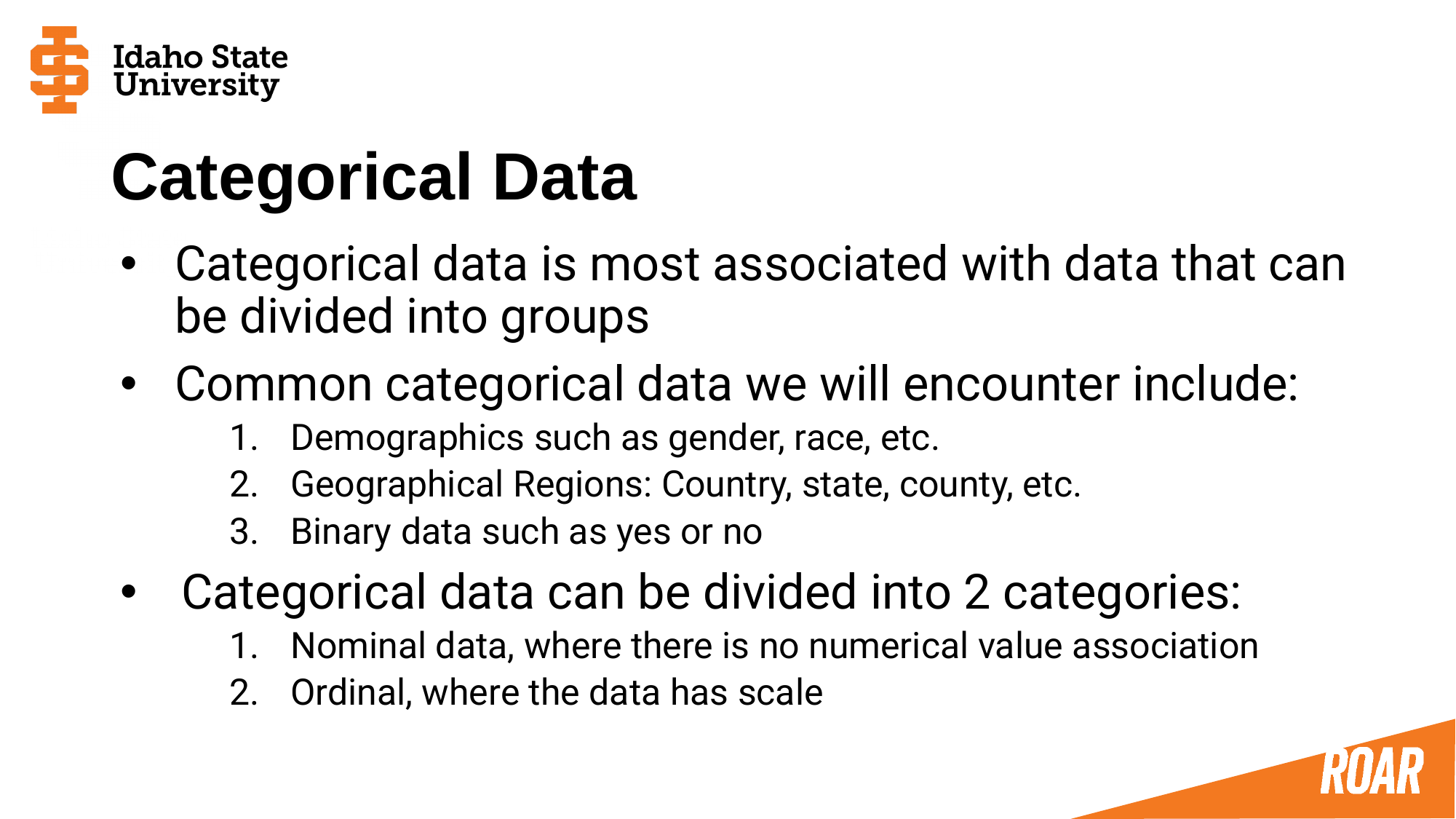

# Categorical Data
Categorical data is most associated with data that can be divided into groups
Common categorical data we will encounter include:
Demographics such as gender, race, etc.
Geographical Regions: Country, state, county, etc.
Binary data such as yes or no
Categorical data can be divided into 2 categories:
Nominal data, where there is no numerical value association
Ordinal, where the data has scale